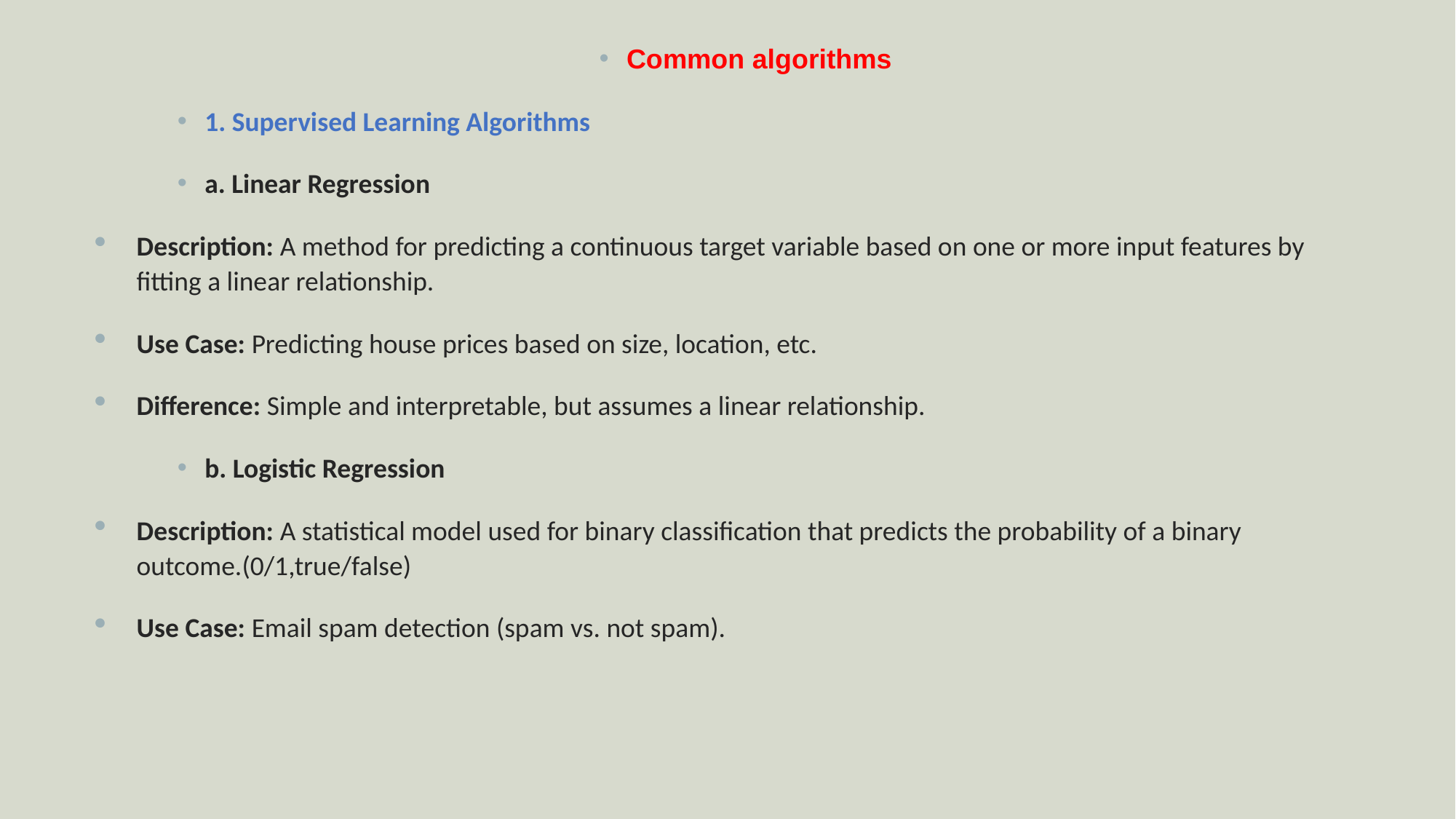

Common algorithms
1. Supervised Learning Algorithms
a. Linear Regression
Description: A method for predicting a continuous target variable based on one or more input features by fitting a linear relationship.
Use Case: Predicting house prices based on size, location, etc.
Difference: Simple and interpretable, but assumes a linear relationship.
b. Logistic Regression
Description: A statistical model used for binary classification that predicts the probability of a binary outcome.(0/1,true/false)
Use Case: Email spam detection (spam vs. not spam).